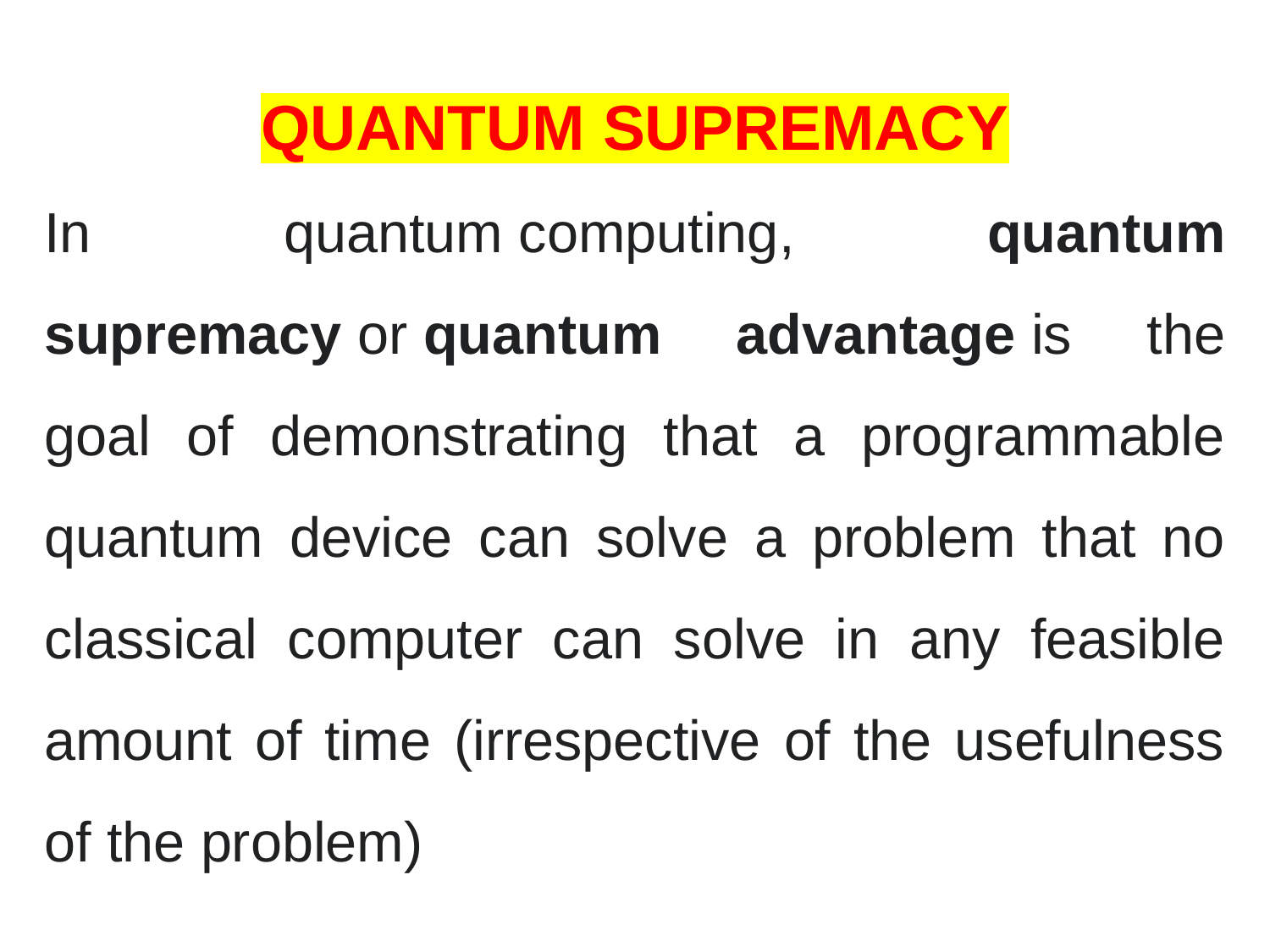

QUANTUM SUPREMACY
In quantum computing, quantum supremacy or quantum advantage is the goal of demonstrating that a programmable quantum device can solve a problem that no classical computer can solve in any feasible amount of time (irrespective of the usefulness of the problem)